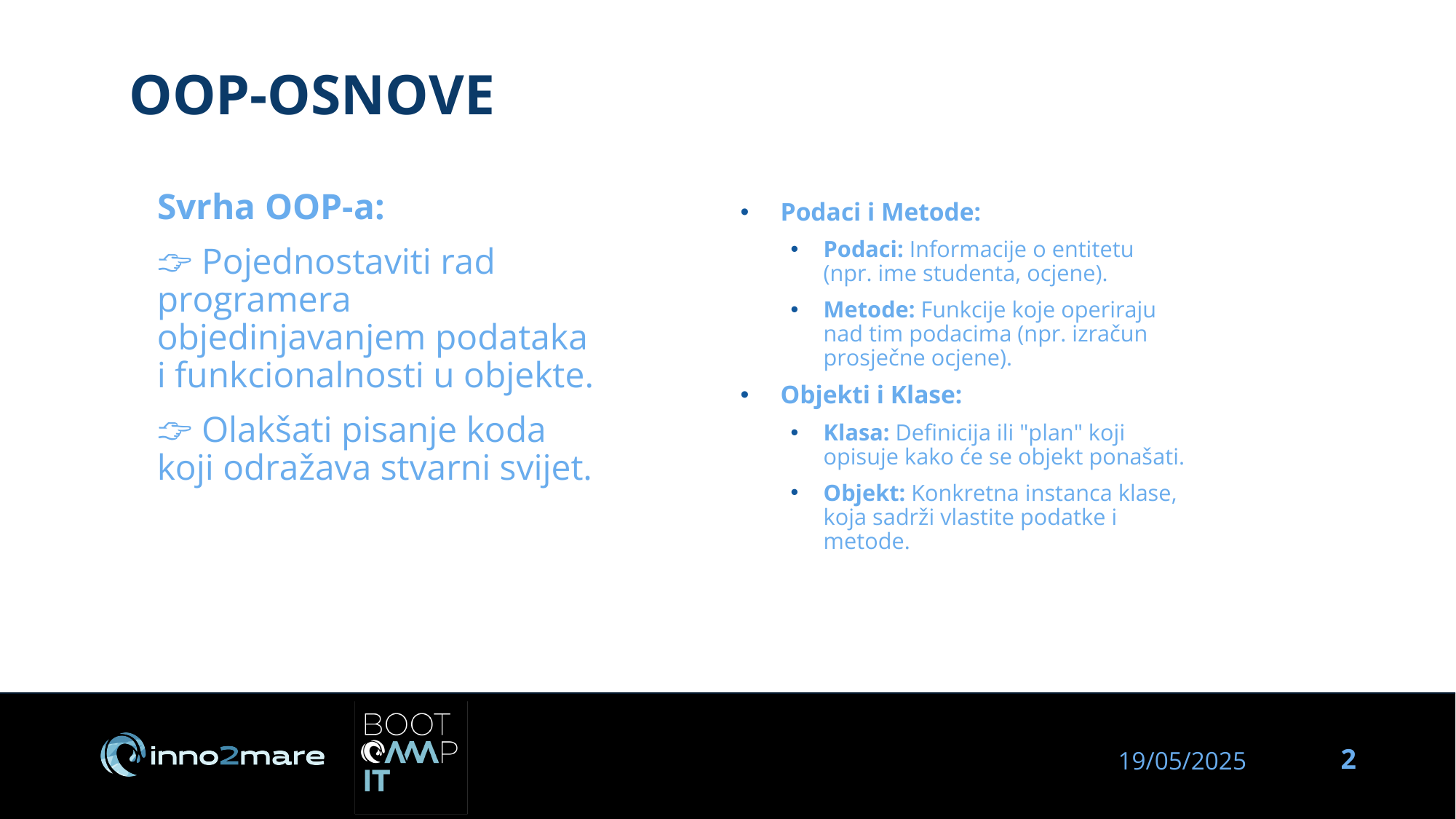

OOP-OSNOVE
Svrha OOP-a:
👉 Pojednostaviti rad programera objedinjavanjem podataka i funkcionalnosti u objekte.
👉 Olakšati pisanje koda koji odražava stvarni svijet.
Podaci i Metode:
Podaci: Informacije o entitetu (npr. ime studenta, ocjene).
Metode: Funkcije koje operiraju nad tim podacima (npr. izračun prosječne ocjene).
Objekti i Klase:
Klasa: Definicija ili "plan" koji opisuje kako će se objekt ponašati.
Objekt: Konkretna instanca klase, koja sadrži vlastite podatke i metode.